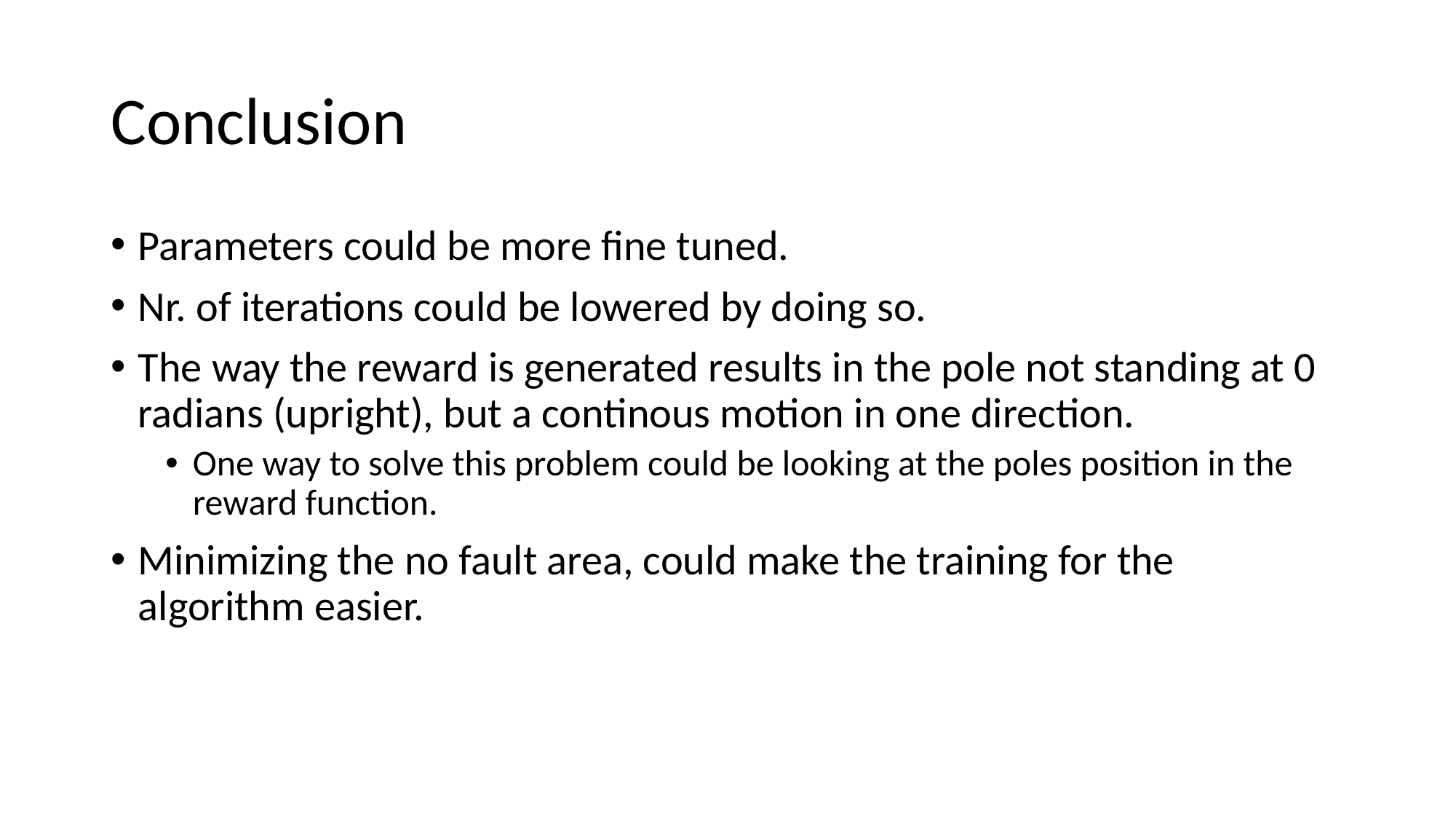

# Conclusion
Parameters could be more fine tuned.
Nr. of iterations could be lowered by doing so.
The way the reward is generated results in the pole not standing at 0 radians (upright), but a continous motion in one direction.
One way to solve this problem could be looking at the poles position in the reward function.
Minimizing the no fault area, could make the training for the algorithm easier.